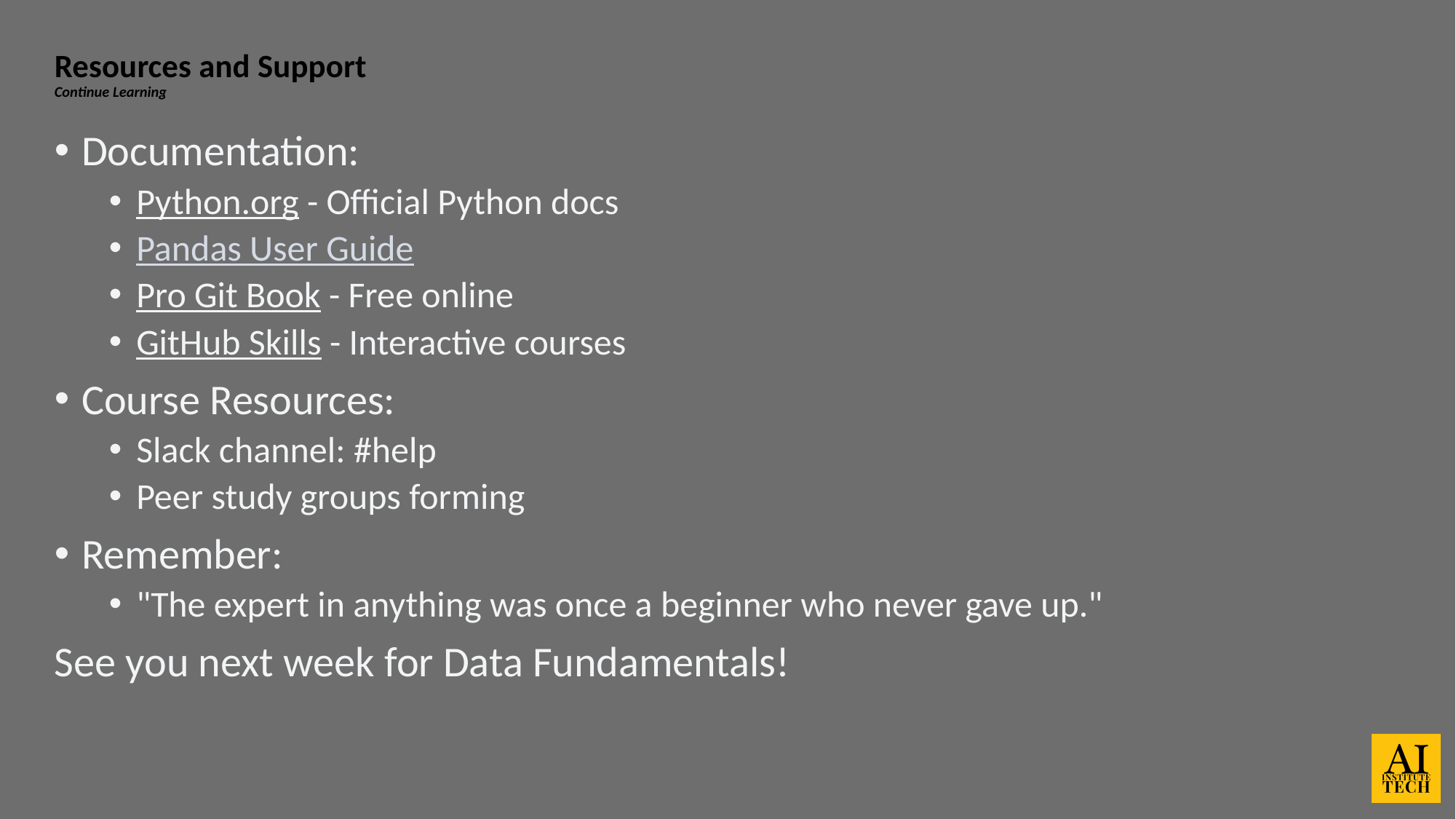

# Resources and Support Continue Learning
Documentation:
Python.org - Official Python docs
Pandas User Guide
Pro Git Book - Free online
GitHub Skills - Interactive courses
Course Resources:
Slack channel: #help
Peer study groups forming
Remember:
"The expert in anything was once a beginner who never gave up."
See you next week for Data Fundamentals!